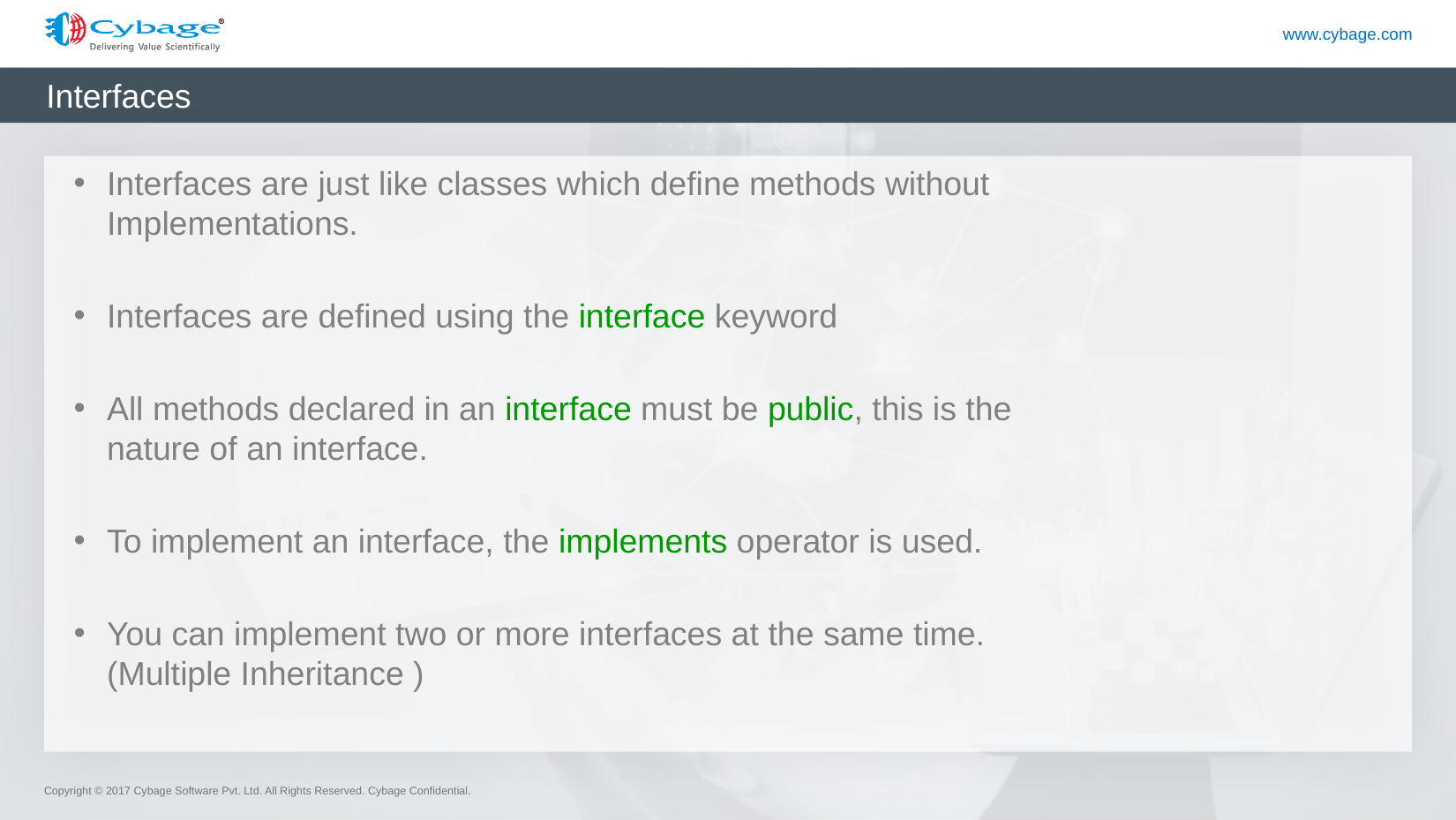

# Interfaces
Interfaces are just like classes which define methods without Implementations.

Interfaces are defined using the interface keyword

All methods declared in an interface must be public, this is the nature of an interface.

To implement an interface, the implements operator is used.

You can implement two or more interfaces at the same time. (Multiple Inheritance )